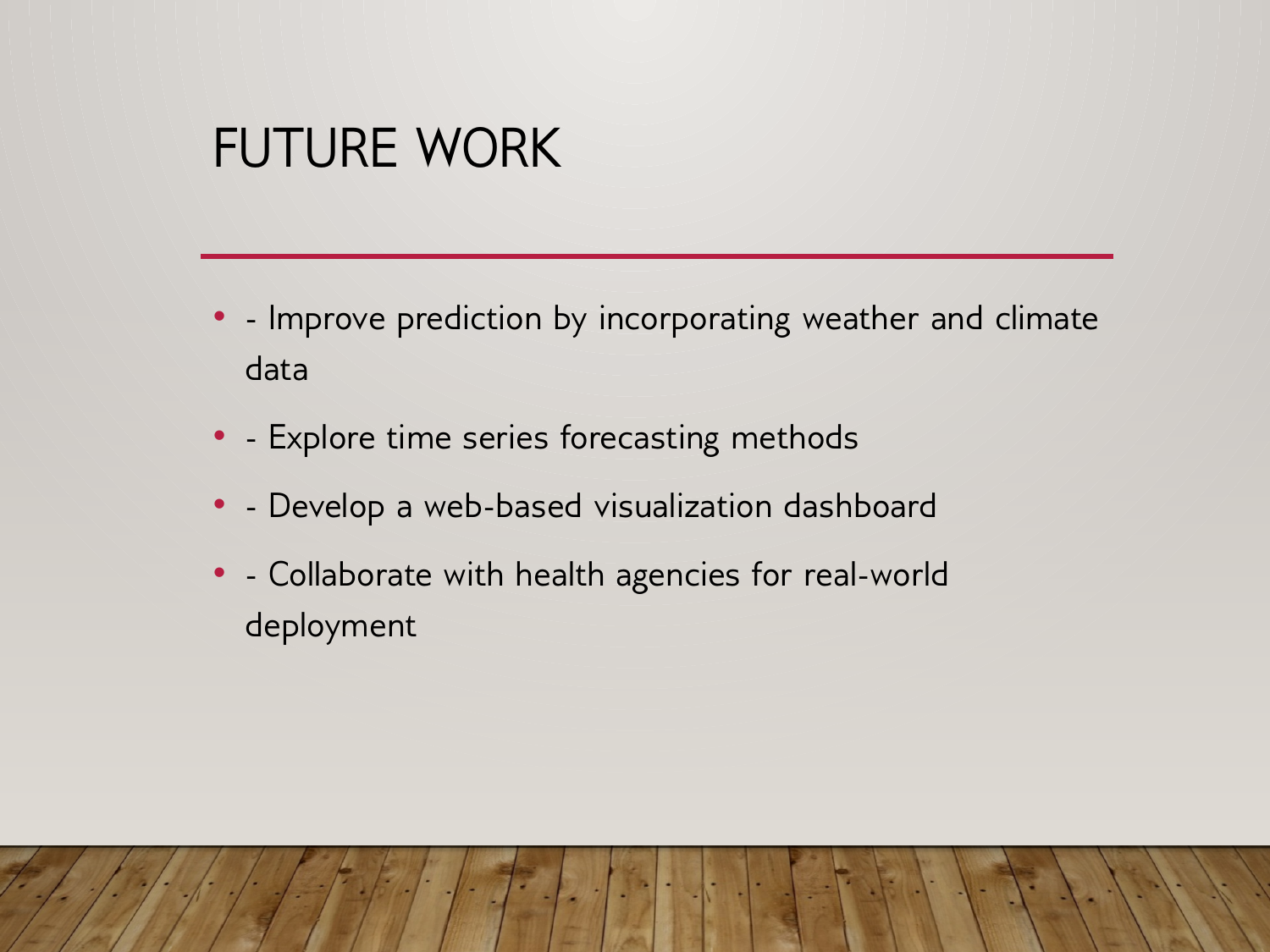

# Future Work
- Improve prediction by incorporating weather and climate data
- Explore time series forecasting methods
- Develop a web-based visualization dashboard
- Collaborate with health agencies for real-world deployment